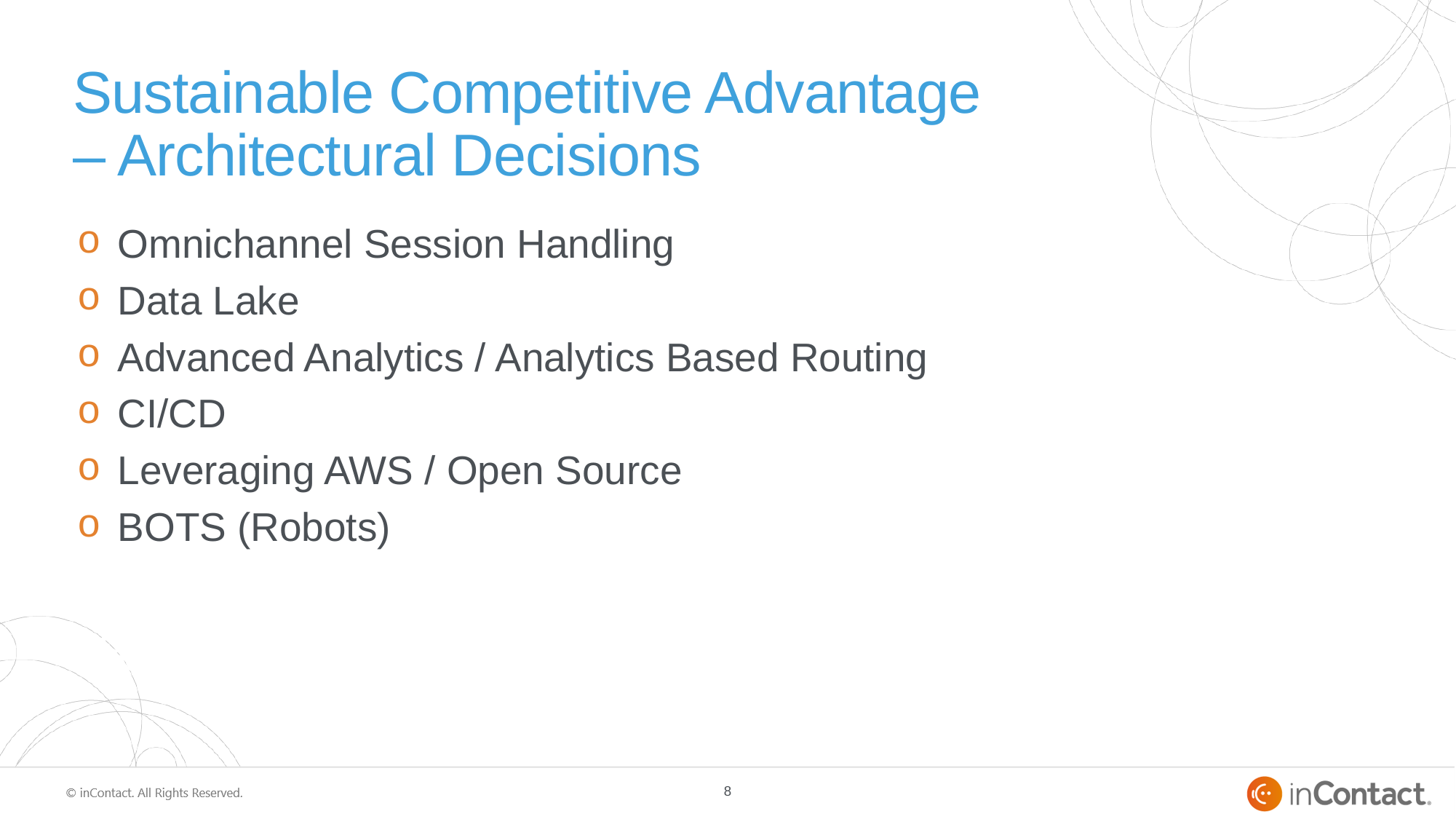

# Sustainable Competitive Advantage – Architectural Decisions
Omnichannel Session Handling
Data Lake
Advanced Analytics / Analytics Based Routing
CI/CD
Leveraging AWS / Open Source
BOTS (Robots)

8